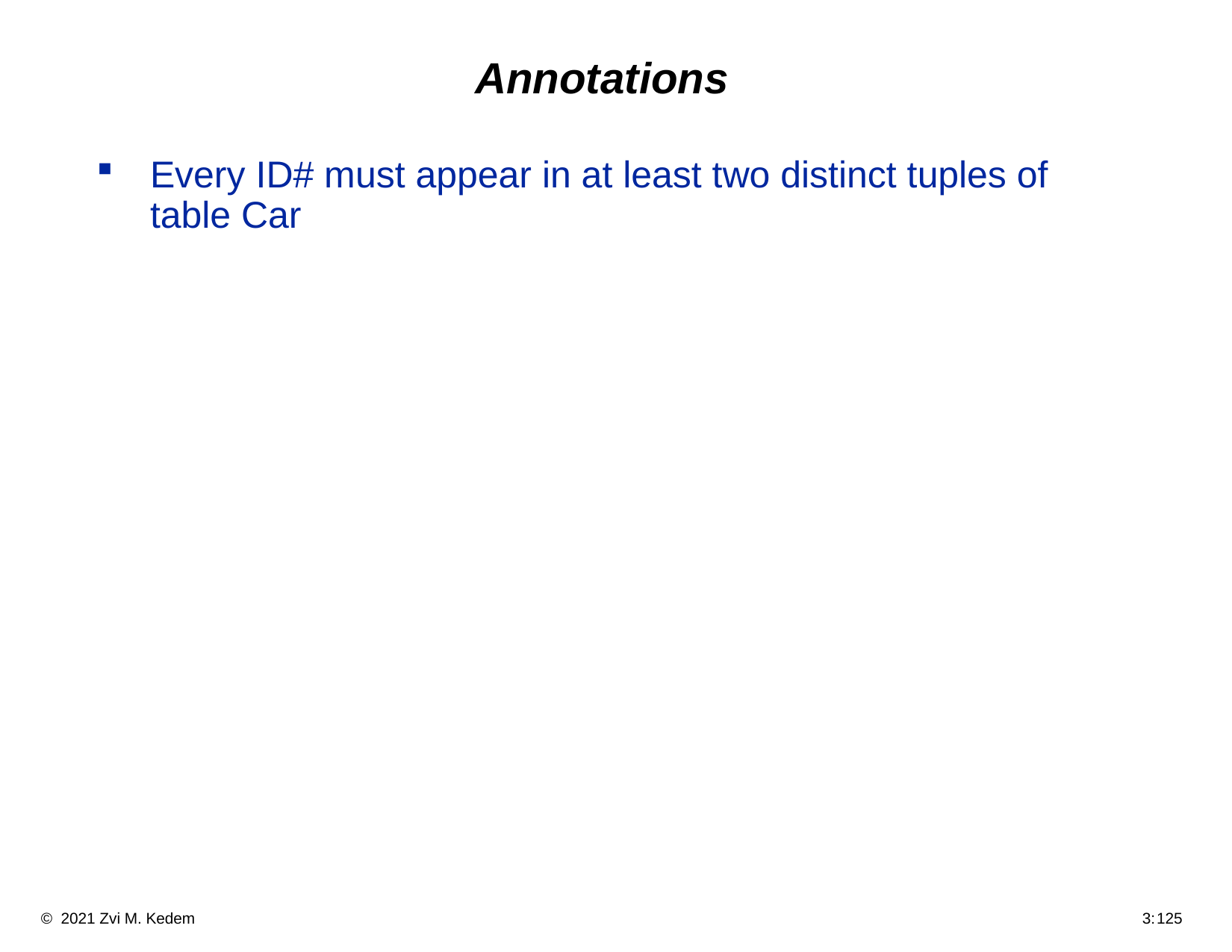

# Annotations
Every ID# must appear in at least two distinct tuples of table Car